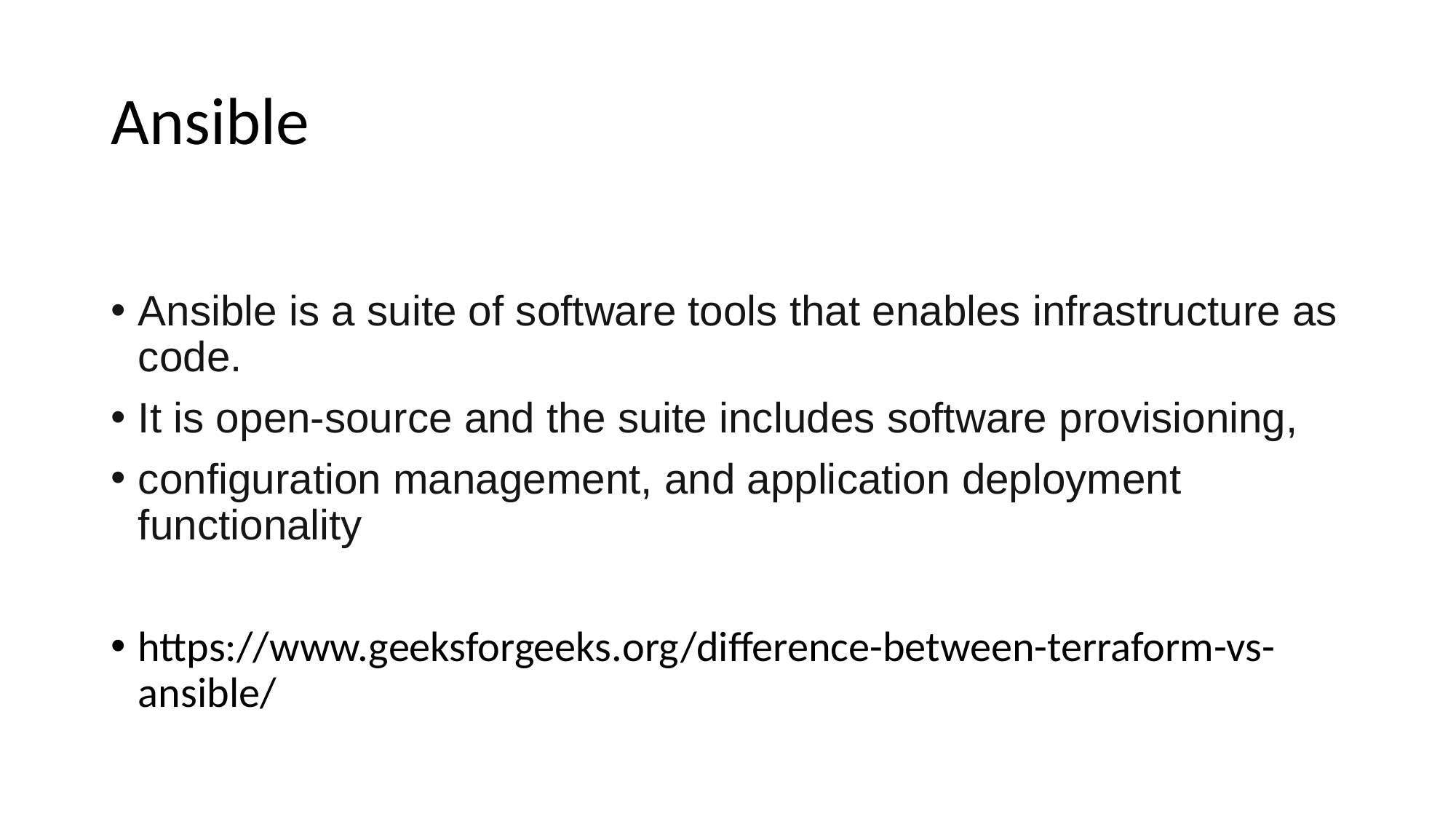

# Ansible

Ansible is a suite of software tools that enables infrastructure as code.
It is open-source and the suite includes software provisioning,
configuration management, and application deployment functionality

https://www.geeksforgeeks.org/difference-between-terraform-vs-ansible/